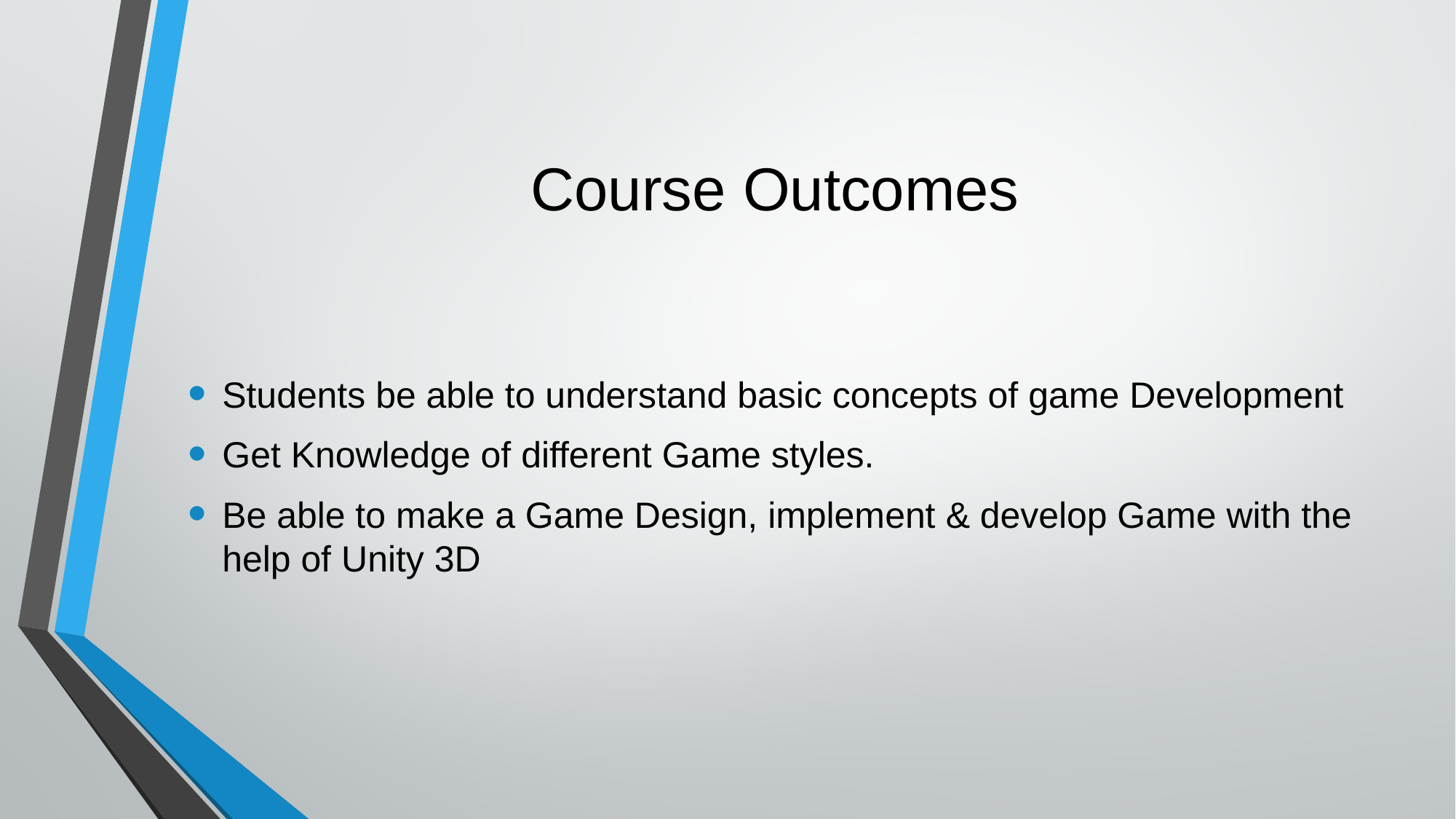

# Course Outcomes
Students be able to understand basic concepts of game Development
Get Knowledge of different Game styles.
Be able to make a Game Design, implement & develop Game with the help of Unity 3D